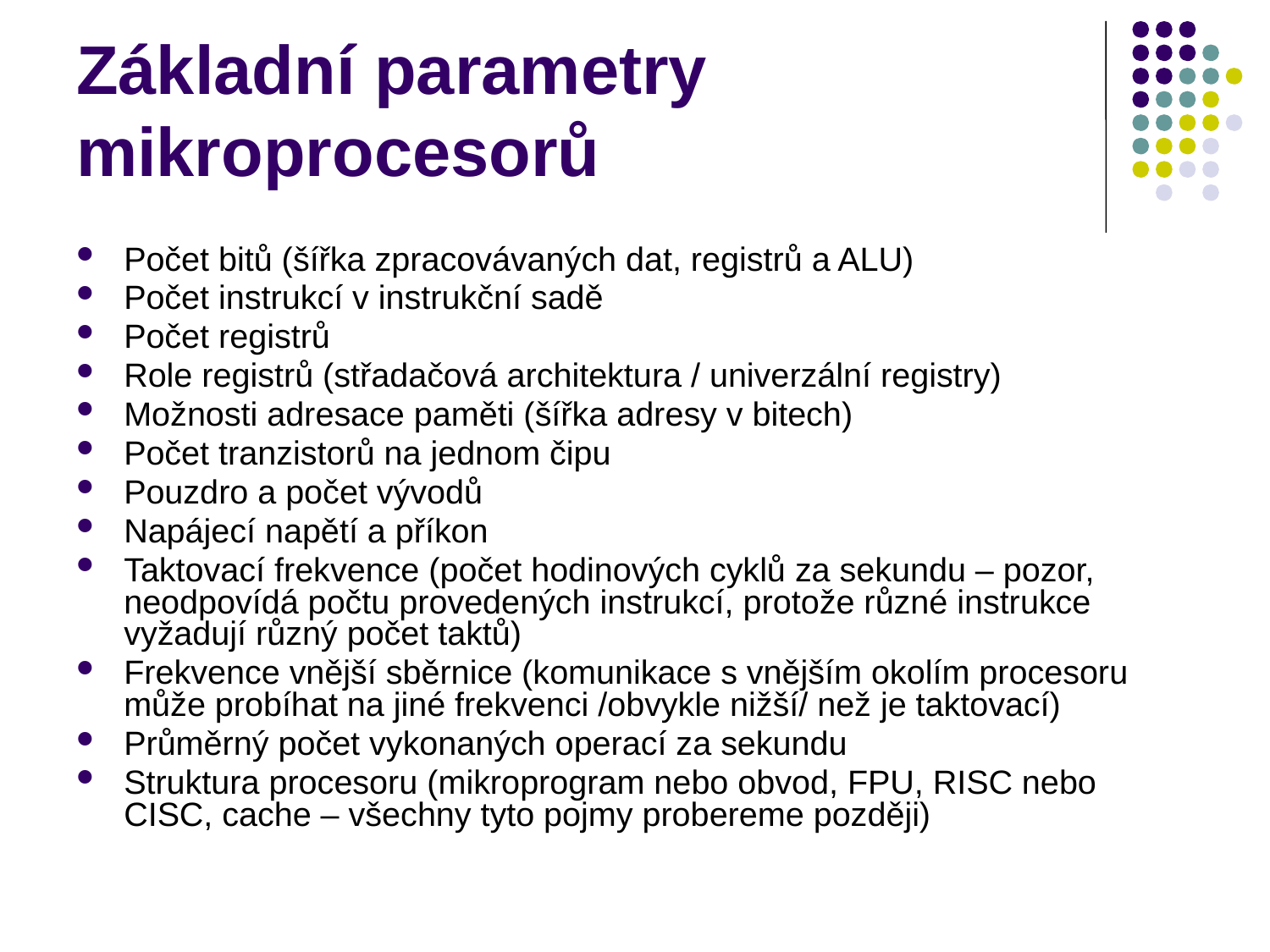

# Základní parametry mikroprocesorů
Počet bitů (šířka zpracovávaných dat, registrů a ALU)
Počet instrukcí v instrukční sadě
Počet registrů
Role registrů (střadačová architektura / univerzální registry)
Možnosti adresace paměti (šířka adresy v bitech)
Počet tranzistorů na jednom čipu
Pouzdro a počet vývodů
Napájecí napětí a příkon
Taktovací frekvence (počet hodinových cyklů za sekundu – pozor, neodpovídá počtu provedených instrukcí, protože různé instrukce vyžadují různý počet taktů)
Frekvence vnější sběrnice (komunikace s vnějším okolím procesoru může probíhat na jiné frekvenci /obvykle nižší/ než je taktovací)
Průměrný počet vykonaných operací za sekundu
Struktura procesoru (mikroprogram nebo obvod, FPU, RISC nebo CISC, cache – všechny tyto pojmy probereme později)